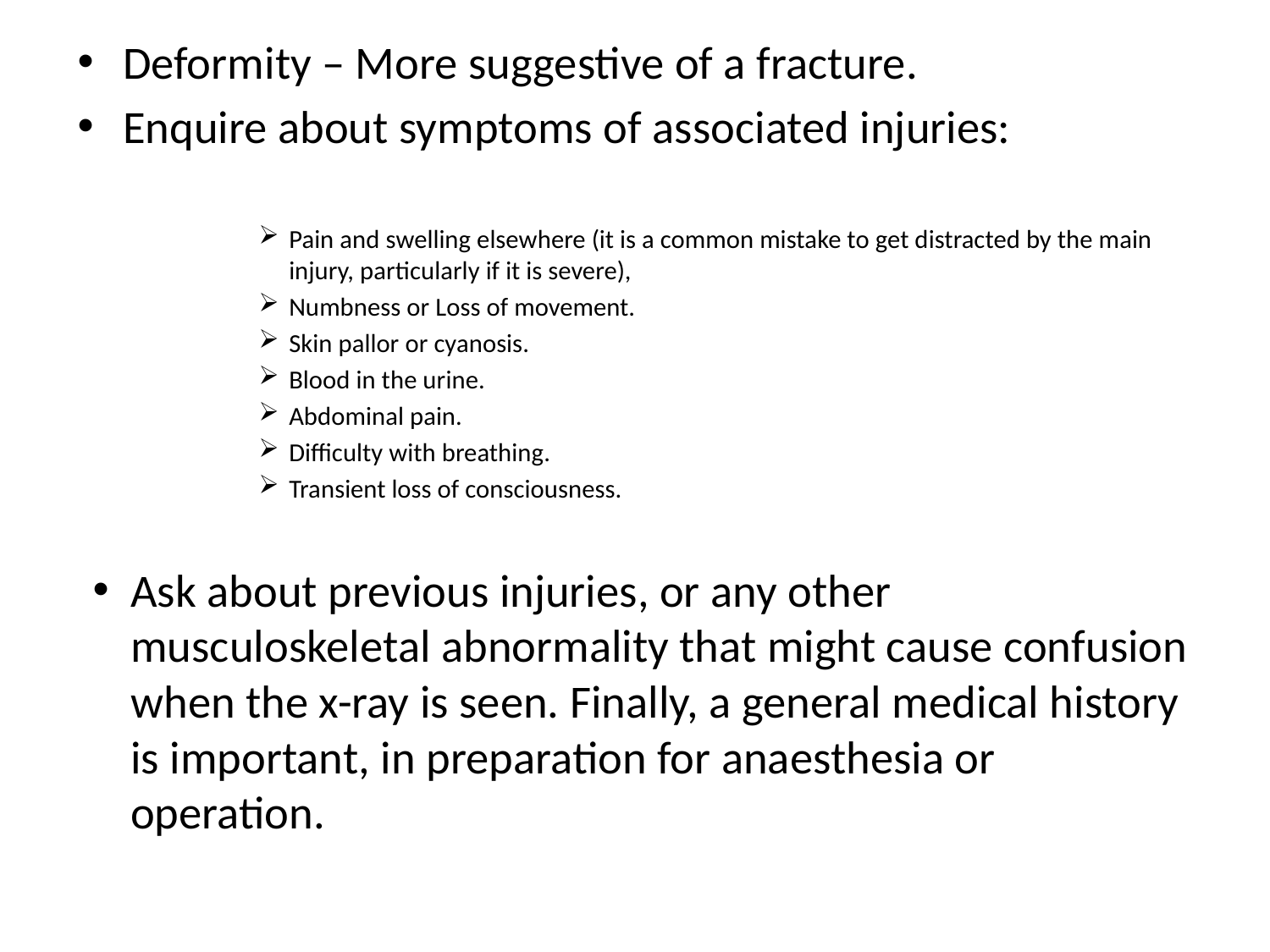

Deformity – More suggestive of a fracture.
Enquire about symptoms of associated injuries:

Pain and swelling elsewhere (it is a common mistake to get distracted by the main injury, particularly if it is severe),
Numbness or Loss of movement.
Skin pallor or cyanosis.
Blood in the urine.
Abdominal pain.
Difficulty with breathing.
Transient loss of consciousness.

Ask about previous injuries, or any other musculoskeletal abnormality that might cause confusion when the x-ray is seen. Finally, a general medical history is important, in preparation for anaesthesia or operation.